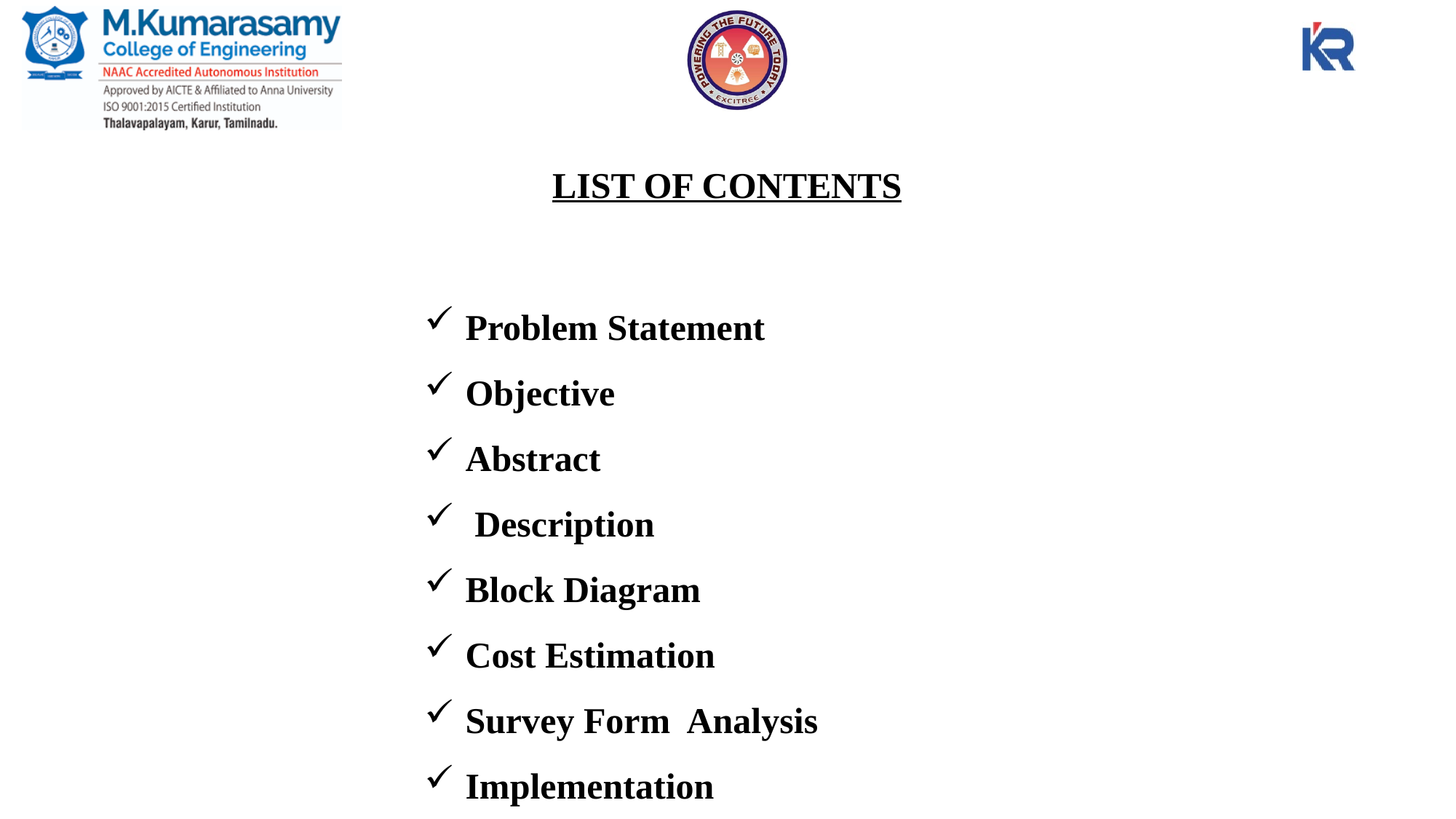

LIST OF CONTENTS

Problem Statement
Objective
Abstract
 Description
Block Diagram
Cost Estimation
Survey Form  Analysis
Implementation